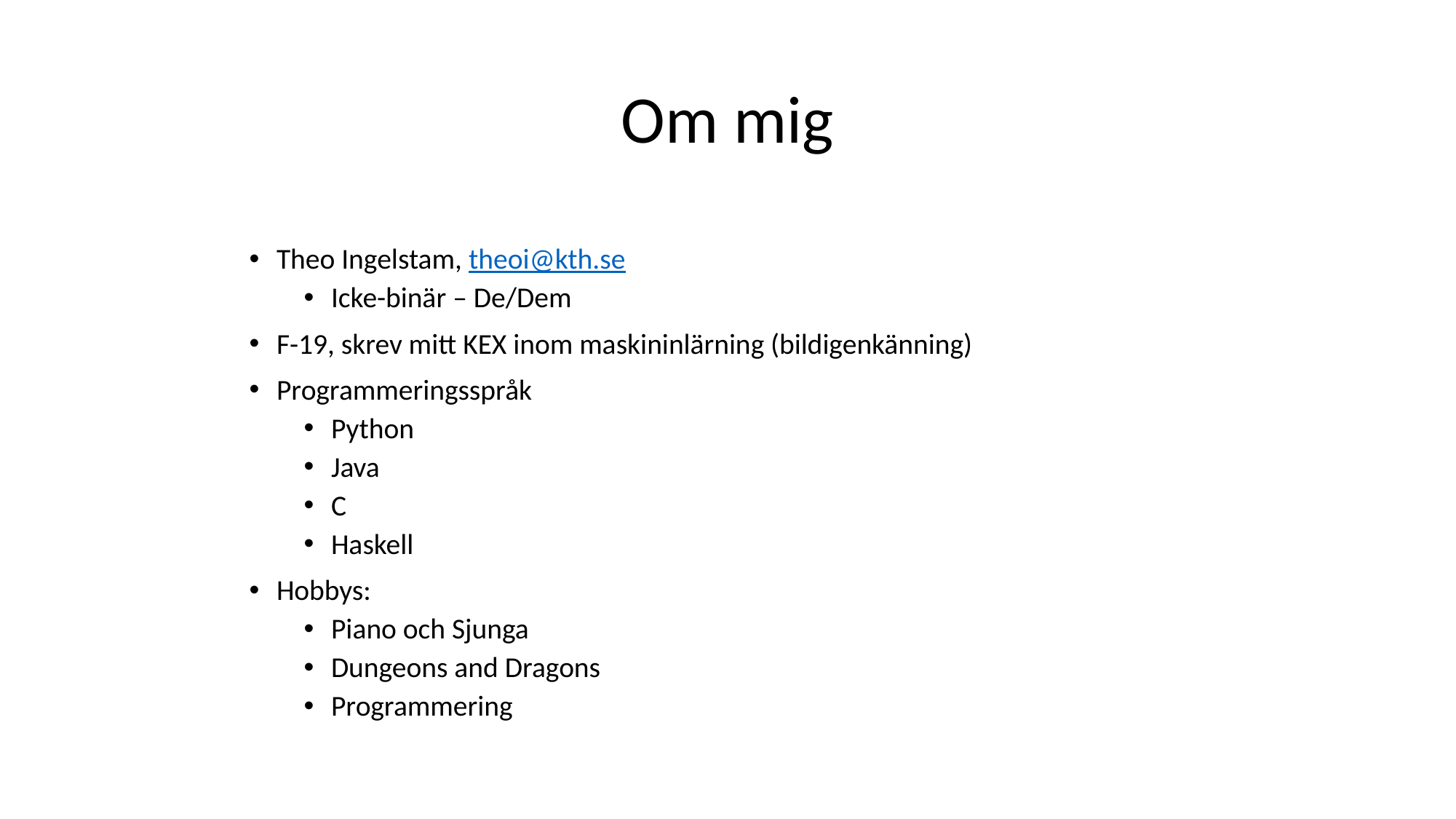

# Om mig
Theo Ingelstam, theoi@kth.se
Icke-binär – De/Dem
F-19, skrev mitt KEX inom maskininlärning (bildigenkänning)
Programmeringsspråk
Python
Java
C
Haskell
Hobbys:
Piano och Sjunga
Dungeons and Dragons
Programmering